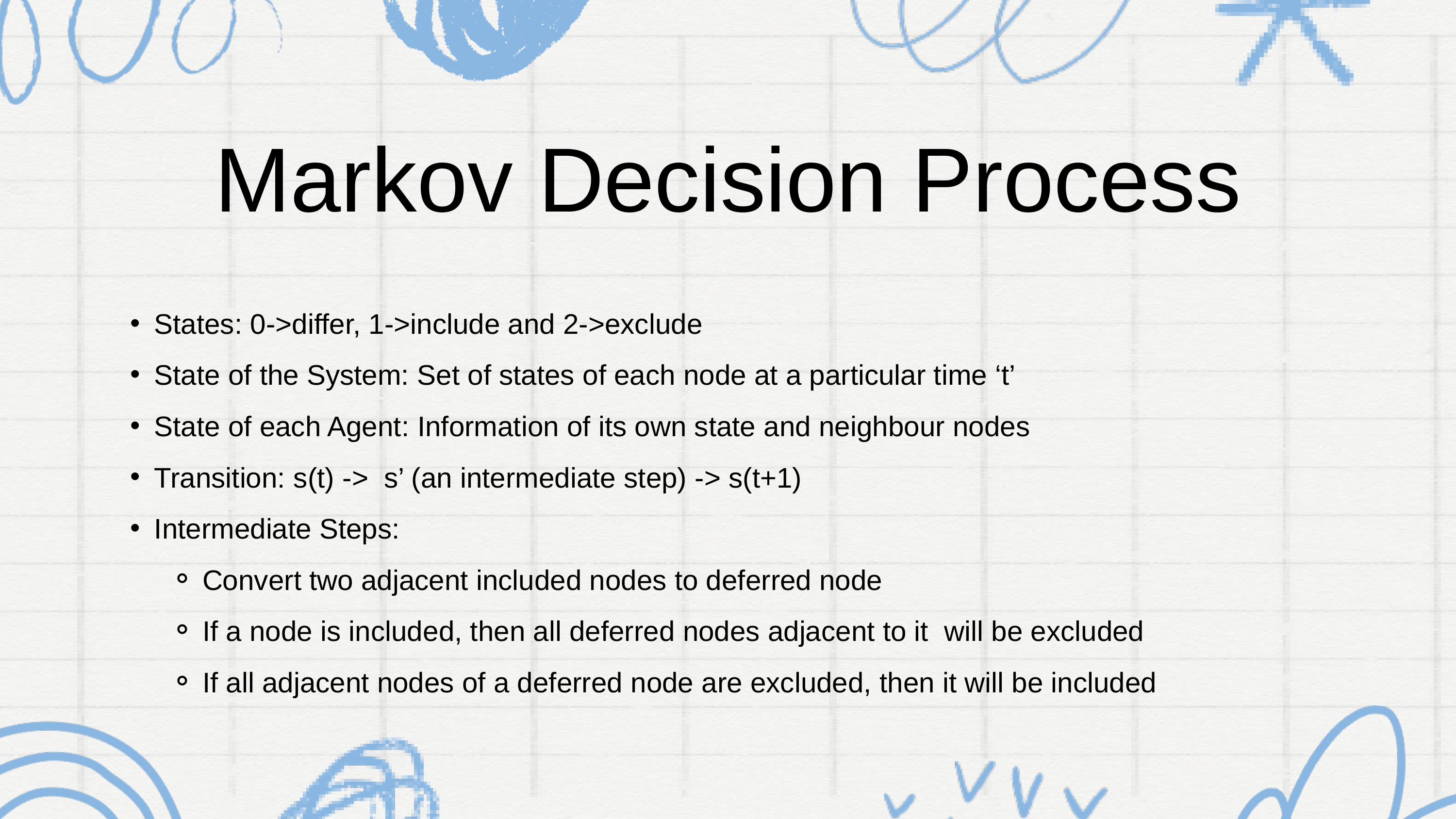

Markov Decision Process
States: 0->differ, 1->include and 2->exclude
State of the System: Set of states of each node at a particular time ‘t’
State of each Agent: Information of its own state and neighbour nodes
Transition: s(t) ->  s’ (an intermediate step) -> s(t+1)
Intermediate Steps:
Convert two adjacent included nodes to deferred node
If a node is included, then all deferred nodes adjacent to it  will be excluded
If all adjacent nodes of a deferred node are excluded, then it will be included